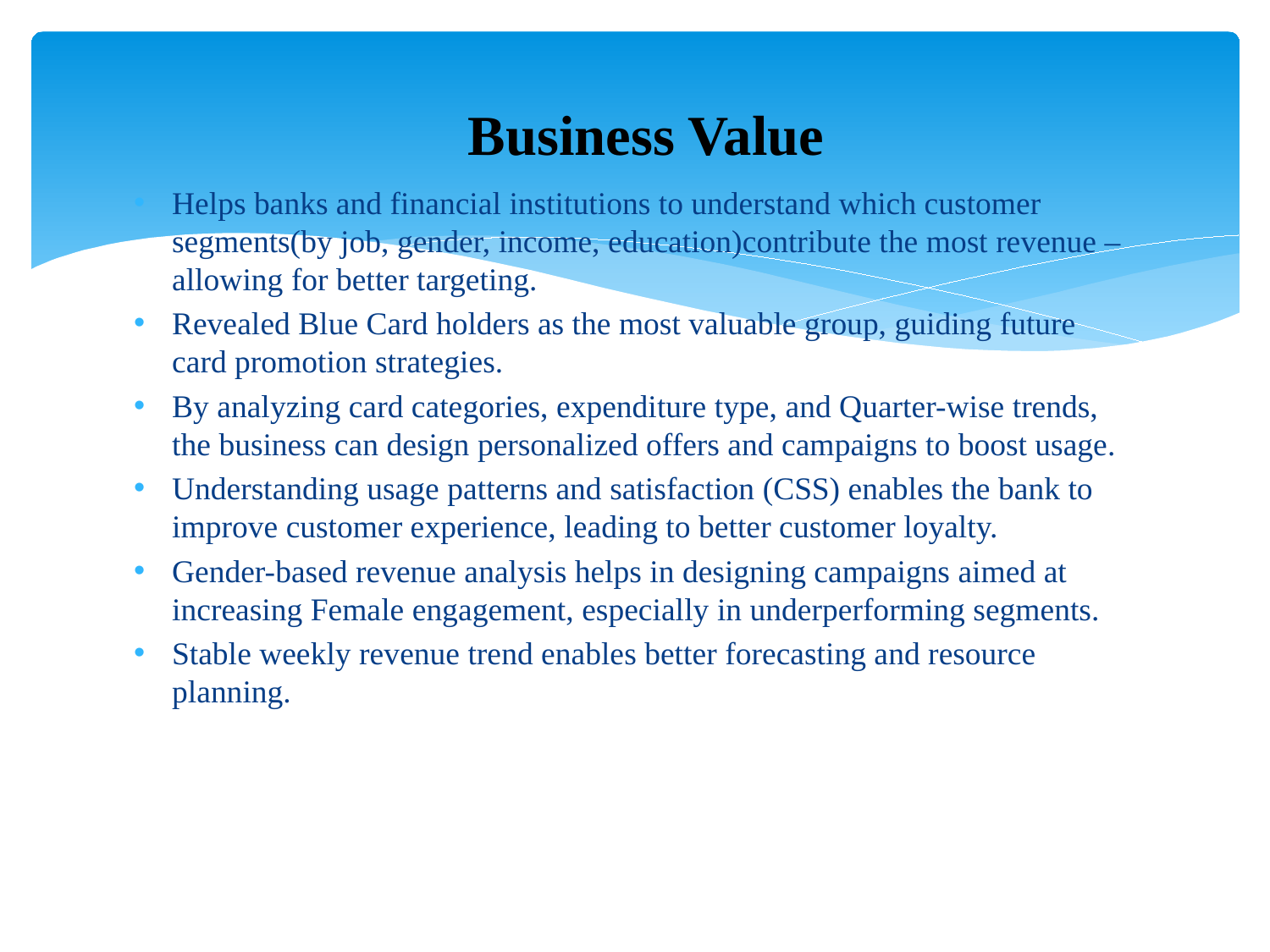

# Business Value
Helps banks and financial institutions to understand which customer segments(by job, gender, income, education)contribute the most revenue – allowing for better targeting.
Revealed Blue Card holders as the most valuable group, guiding future card promotion strategies.
By analyzing card categories, expenditure type, and Quarter-wise trends, the business can design personalized offers and campaigns to boost usage.
Understanding usage patterns and satisfaction (CSS) enables the bank to improve customer experience, leading to better customer loyalty.
Gender-based revenue analysis helps in designing campaigns aimed at increasing Female engagement, especially in underperforming segments.
Stable weekly revenue trend enables better forecasting and resource planning.